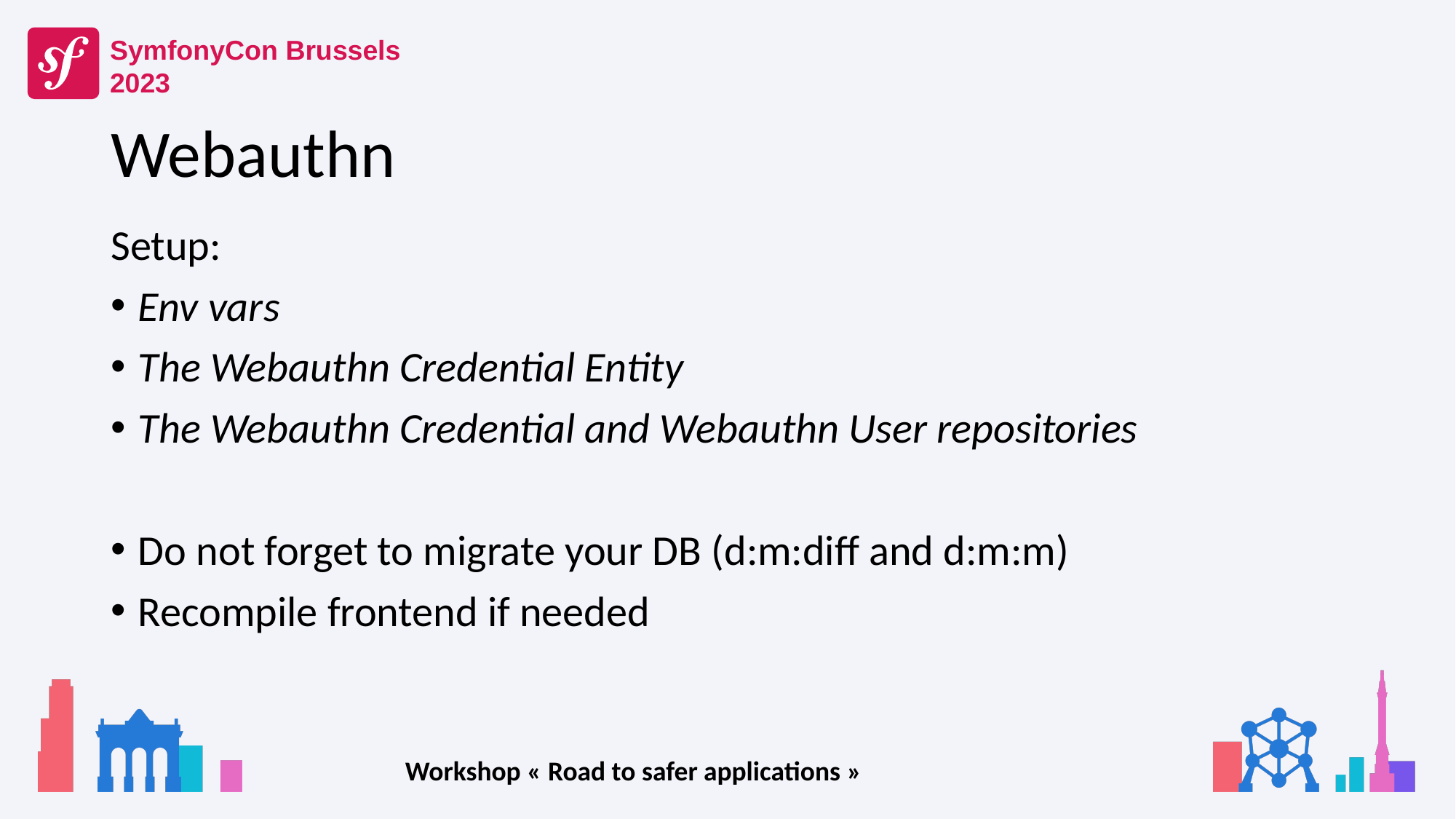

# Webauthn
Setup:
Env vars
The Webauthn Credential Entity
The Webauthn Credential and Webauthn User repositories

Do not forget to migrate your DB (d:m:diff and d:m:m)
Recompile frontend if needed